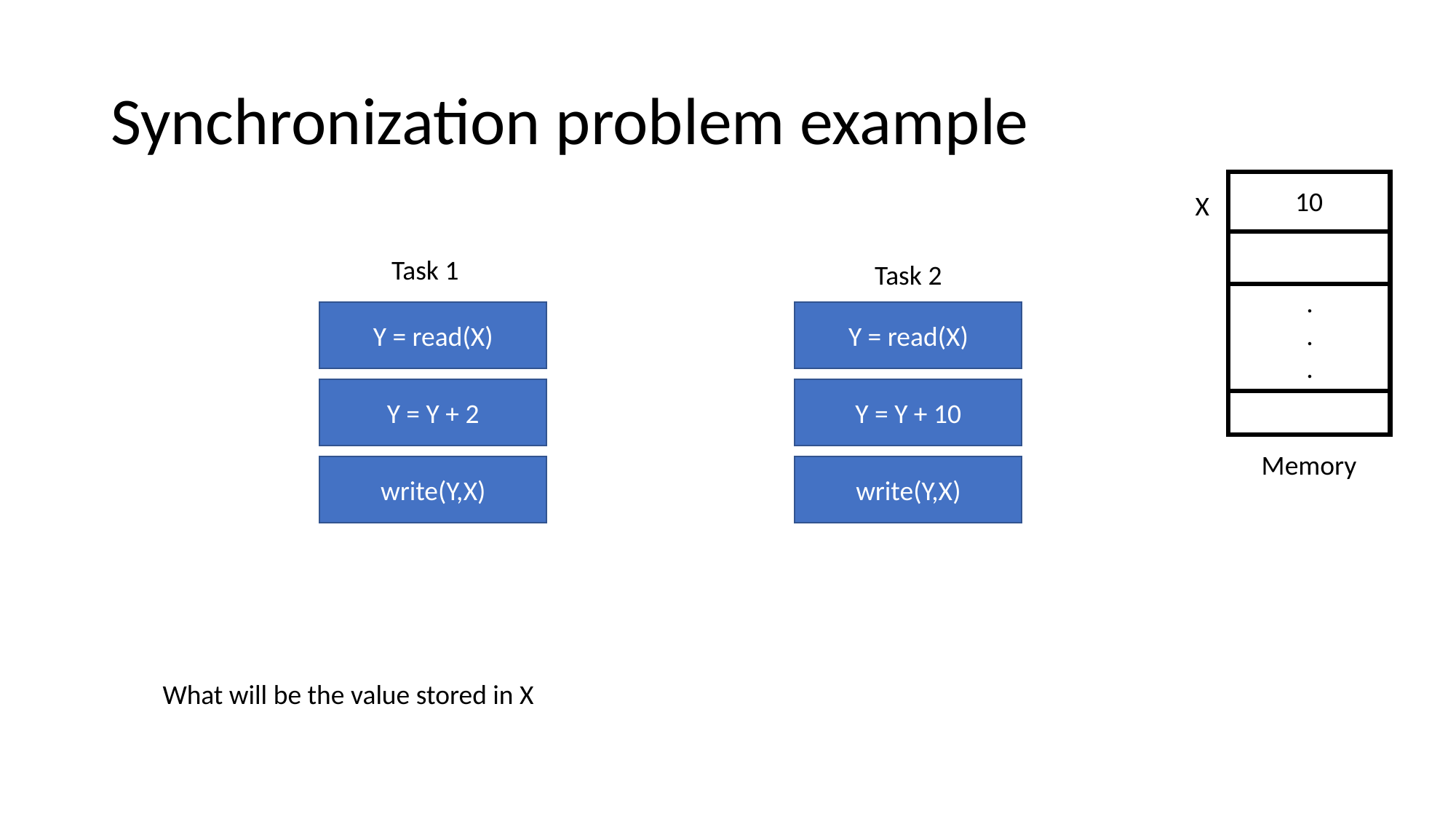

# Synchronization problem example

10
X
Task 1
Task 2
.
.
.
Y = read(X)
Y = read(X)
Y = Y + 2
Y = Y + 10
Memory
write(Y,X)
write(Y,X)
What will be the value stored in X